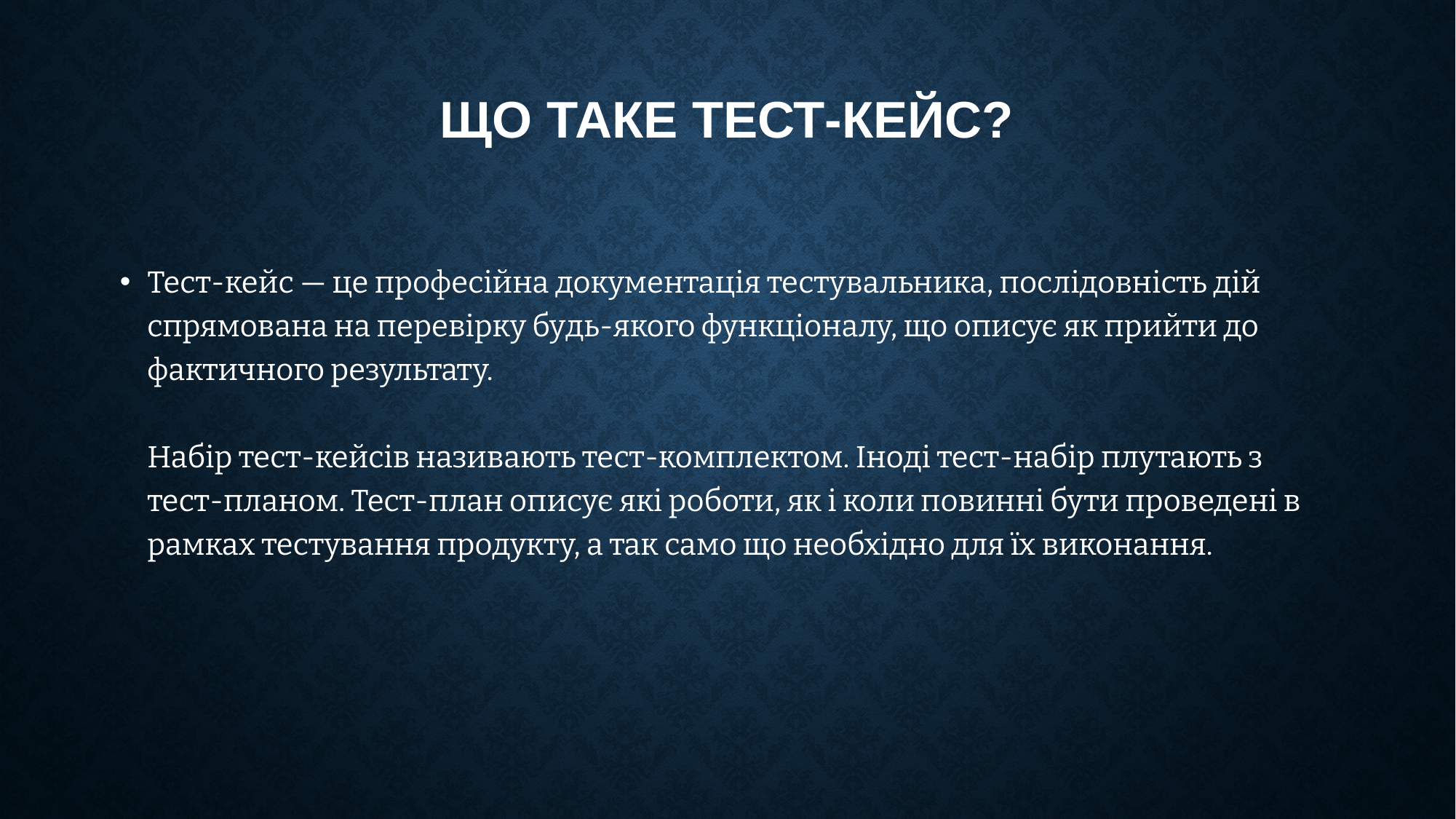

# Що таке тест-кейс?
Тест-кейс — це професійна документація тестувальника, послідовність дій спрямована на перевірку будь-якого функціоналу, що описує як прийти до фактичного результату. 
Набір тест-кейсів називають тест-комплектом. Іноді тест-набір плутають з тест-планом. Тест-план описує які роботи, як і коли повинні бути проведені в рамках тестування продукту, а так само що необхідно для їх виконання.